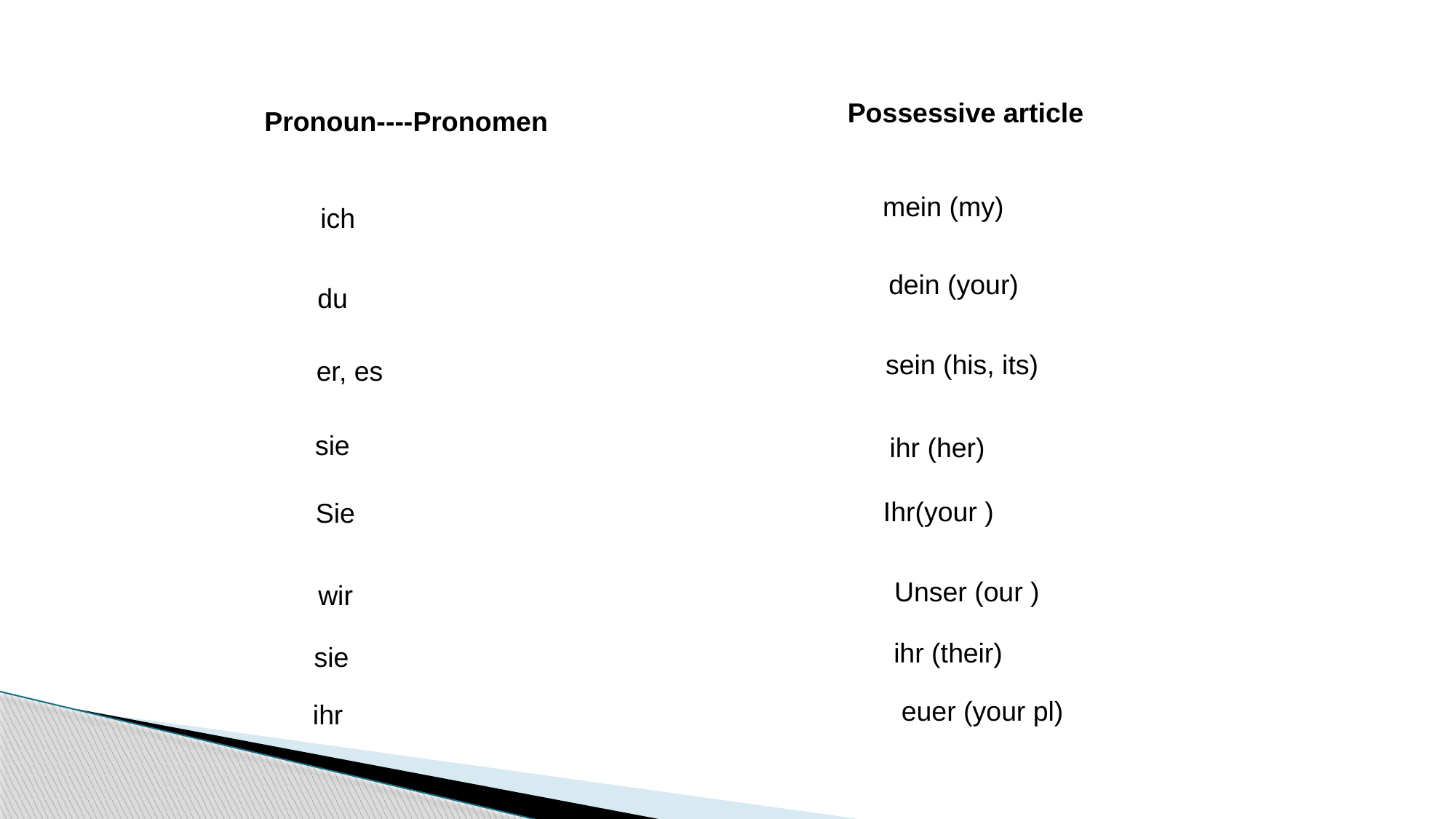

Possessive article
Pronoun----Pronomen

mein (my)
ich
dein (your)
du
sein (his, its)
er, es

sie
ihr (her)

Ihr(your )
Sie
Unser (our )
wir
ihr (their)
sie
euer (your pl)
ihr